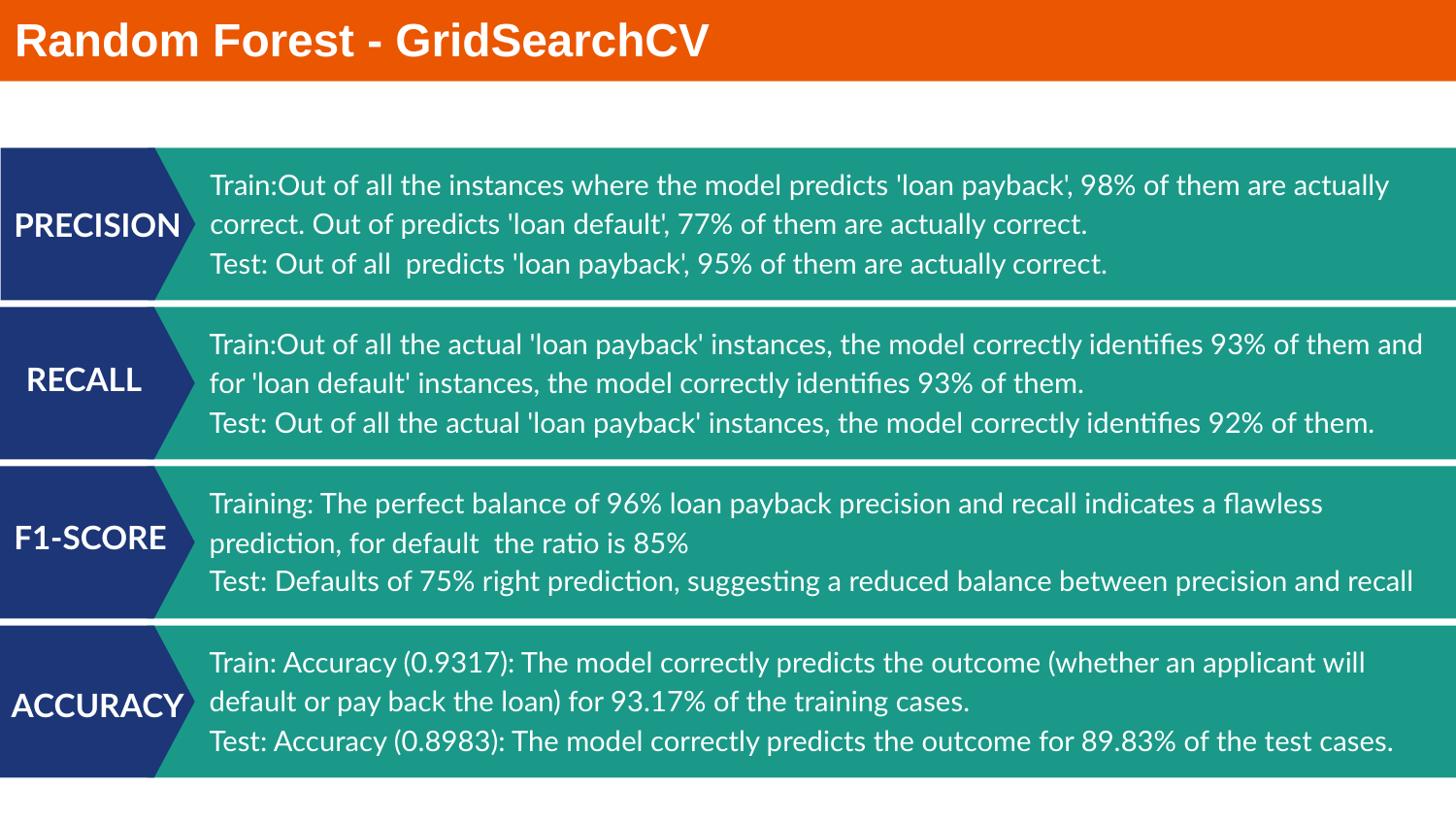

Random Forest - GridSearchCV
Train:Out of all the instances where the model predicts 'loan payback', 98% of them are actually correct. Out of predicts 'loan default', 77% of them are actually correct.
Test: Out of all  predicts 'loan payback', 95% of them are actually correct.

PRECISION
Train:Out of all the actual 'loan payback' instances, the model correctly identifies 93% of them and for 'loan default' instances, the model correctly identifies 93% of them.
Test: Out of all the actual 'loan payback' instances, the model correctly identifies 92% of them.

RECALL
Training: The perfect balance of 96% loan payback precision and recall indicates a flawless prediction, for default  the ratio is 85%
Test: Defaults of 75% right prediction, suggesting a reduced balance between precision and recall

F1-SCORE
Train: Accuracy (0.9317): The model correctly predicts the outcome (whether an applicant will default or pay back the loan) for 93.17% of the training cases.
Test: Accuracy (0.8983): The model correctly predicts the outcome for 89.83% of the test cases.

ACCURACY

Support:
This represents the actual number of instances of repayments and defaults in the training and test datasets, giving an idea of the data distribution.

Macro and Weighted Averages:
The averages, especially the macro average, help underline that the model is slightly less adept at predicting defaults (class 1) than repayments (class 0) in the test set.
Contextual Summary: The model is exceptionally adept at predicting loan outcomes in the training set. In real-world scenarios (test set), it remains highly reliable, particularly for predicting repayments. However, lenders should be cautious as the model might miss out on identifying 1 in 4 actual defaults, potentially leading to financial risks.